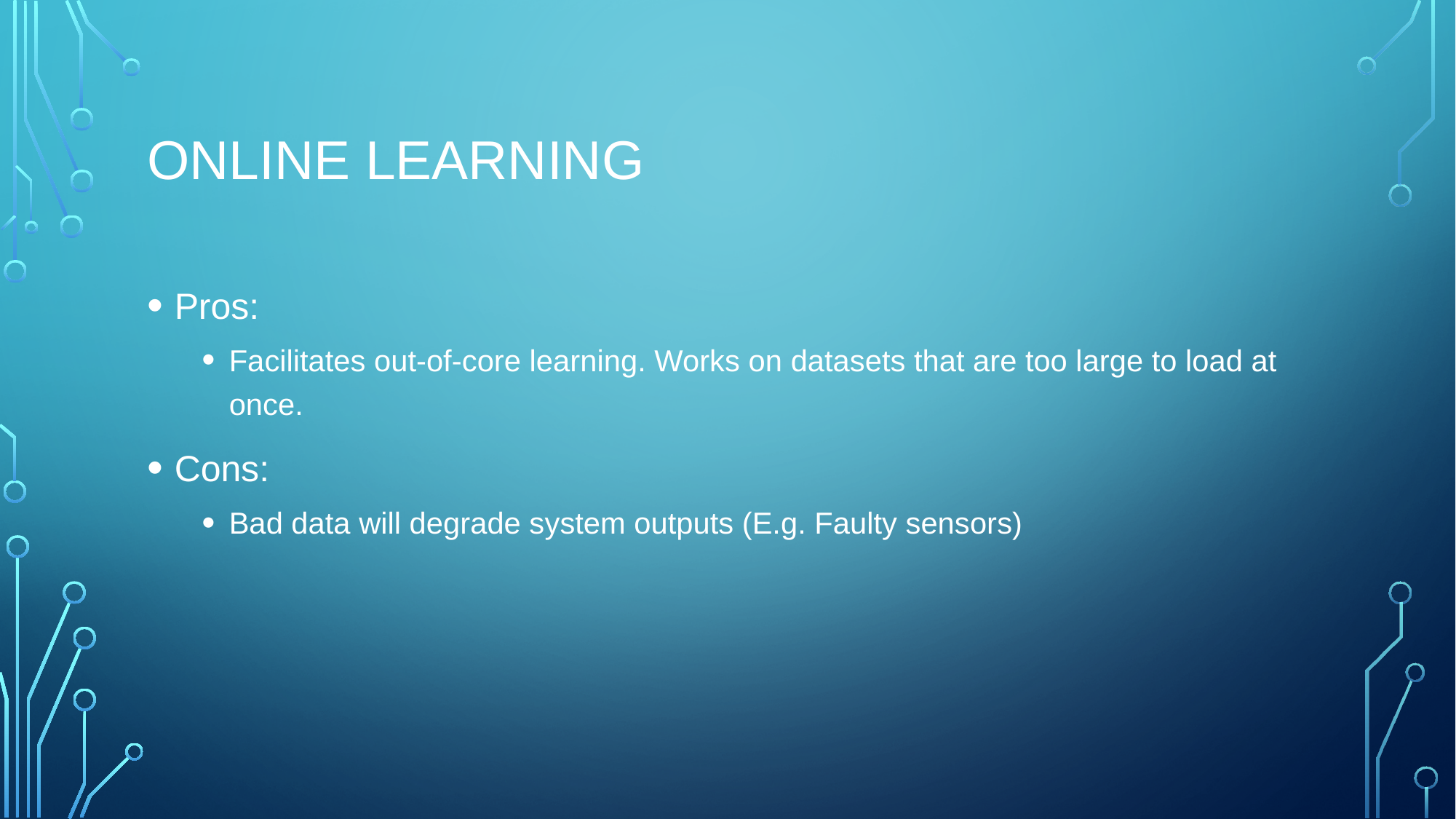

# Online learning
Pros:
Facilitates out-of-core learning. Works on datasets that are too large to load at once.
Cons:
Bad data will degrade system outputs (E.g. Faulty sensors)